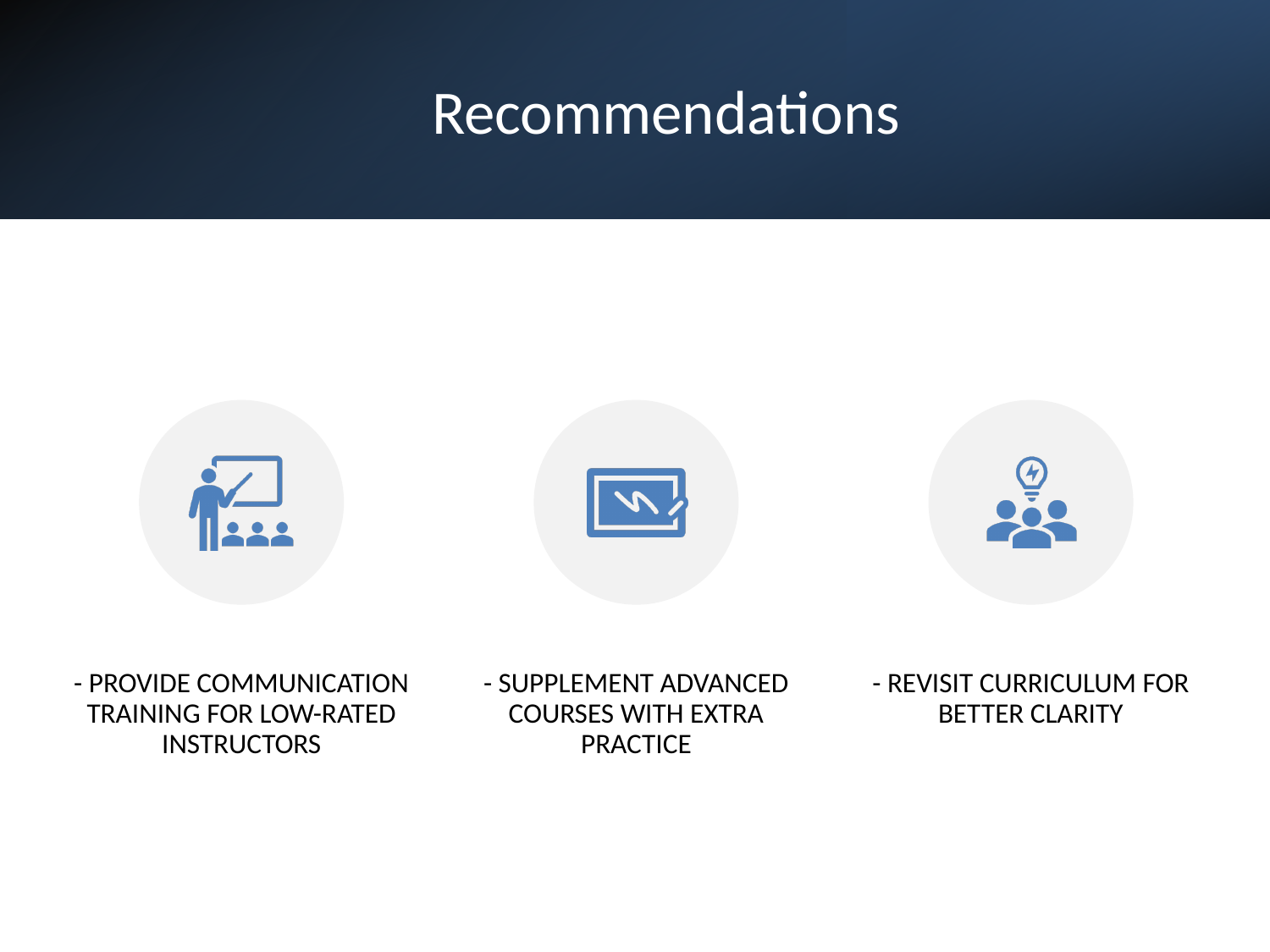

# Recommendations
- Provide communication training for low-rated instructors
- Supplement advanced courses with extra practice
- Revisit curriculum for better clarity